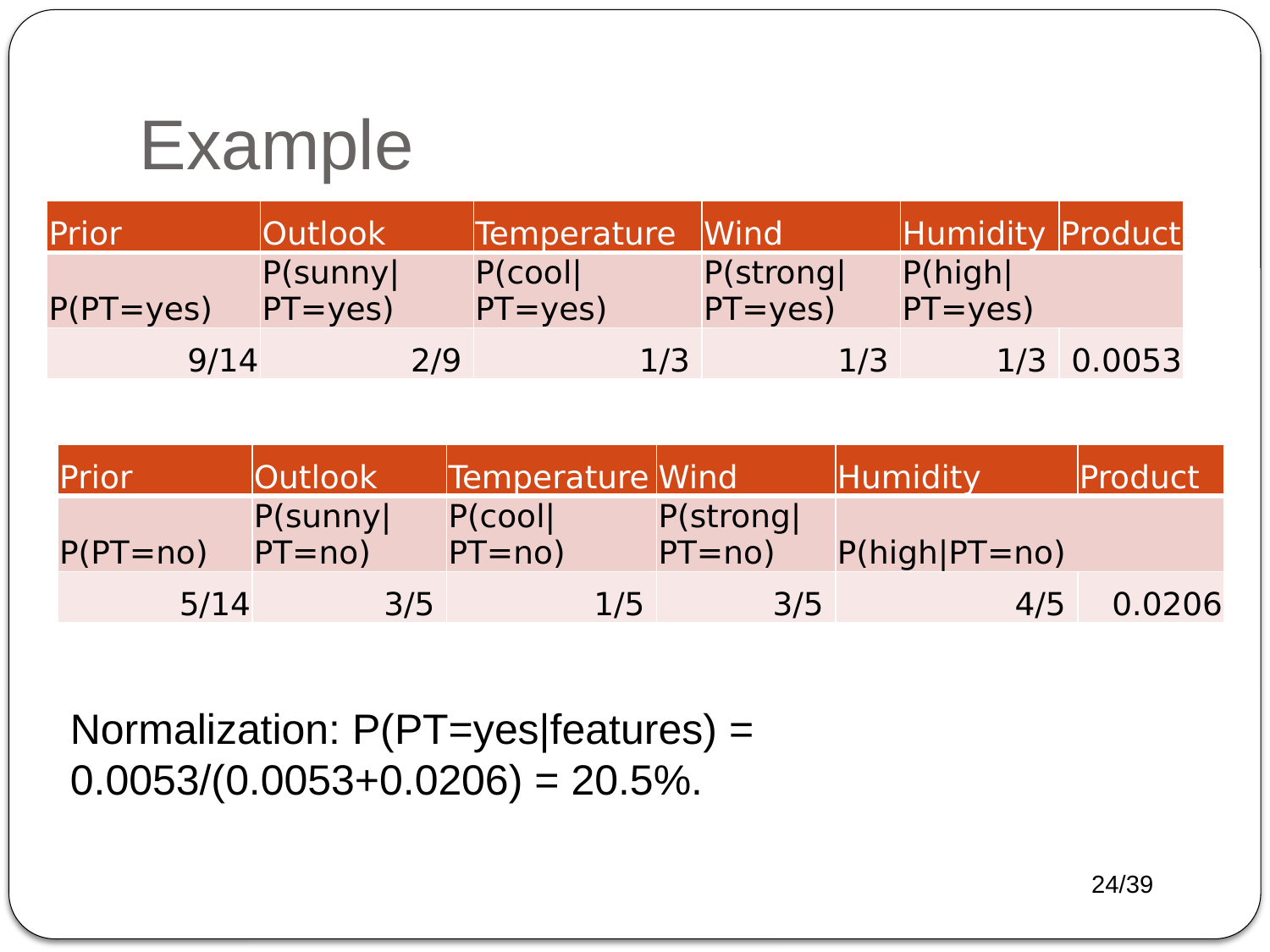

# Example
| Prior | Outlook | Temperature | Wind | Humidity | Product |
| --- | --- | --- | --- | --- | --- |
| P(PT=yes) | P(sunny|PT=yes) | P(cool|PT=yes) | P(strong|PT=yes) | P(high| PT=yes) |  |
| 9/14 | 2/9 | 1/3 | 1/3 | 1/3 | 0.0053 |
| Prior | Outlook | Temperature | Wind | Humidity | Product |
| --- | --- | --- | --- | --- | --- |
| P(PT=no) | P(sunny|PT=no) | P(cool|PT=no) | P(strong|PT=no) | P(high|PT=no) |  |
| 5/14 | 3/5 | 1/5 | 3/5 | 4/5 | 0.0206 |
Normalization: P(PT=yes|features) =
0.0053/(0.0053+0.0206) = 20.5%.